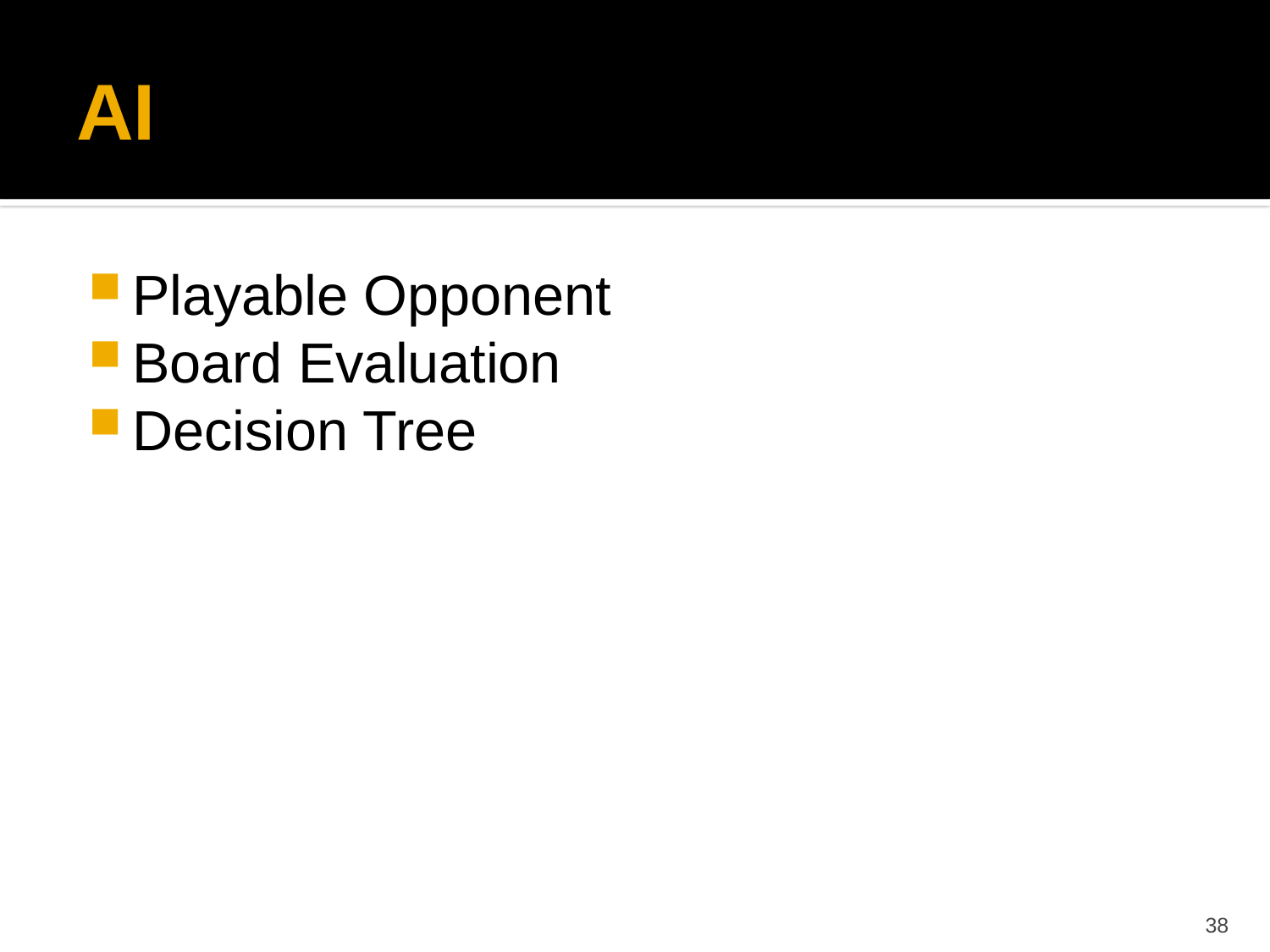

# AI
Playable Opponent
Board Evaluation
Decision Tree

38